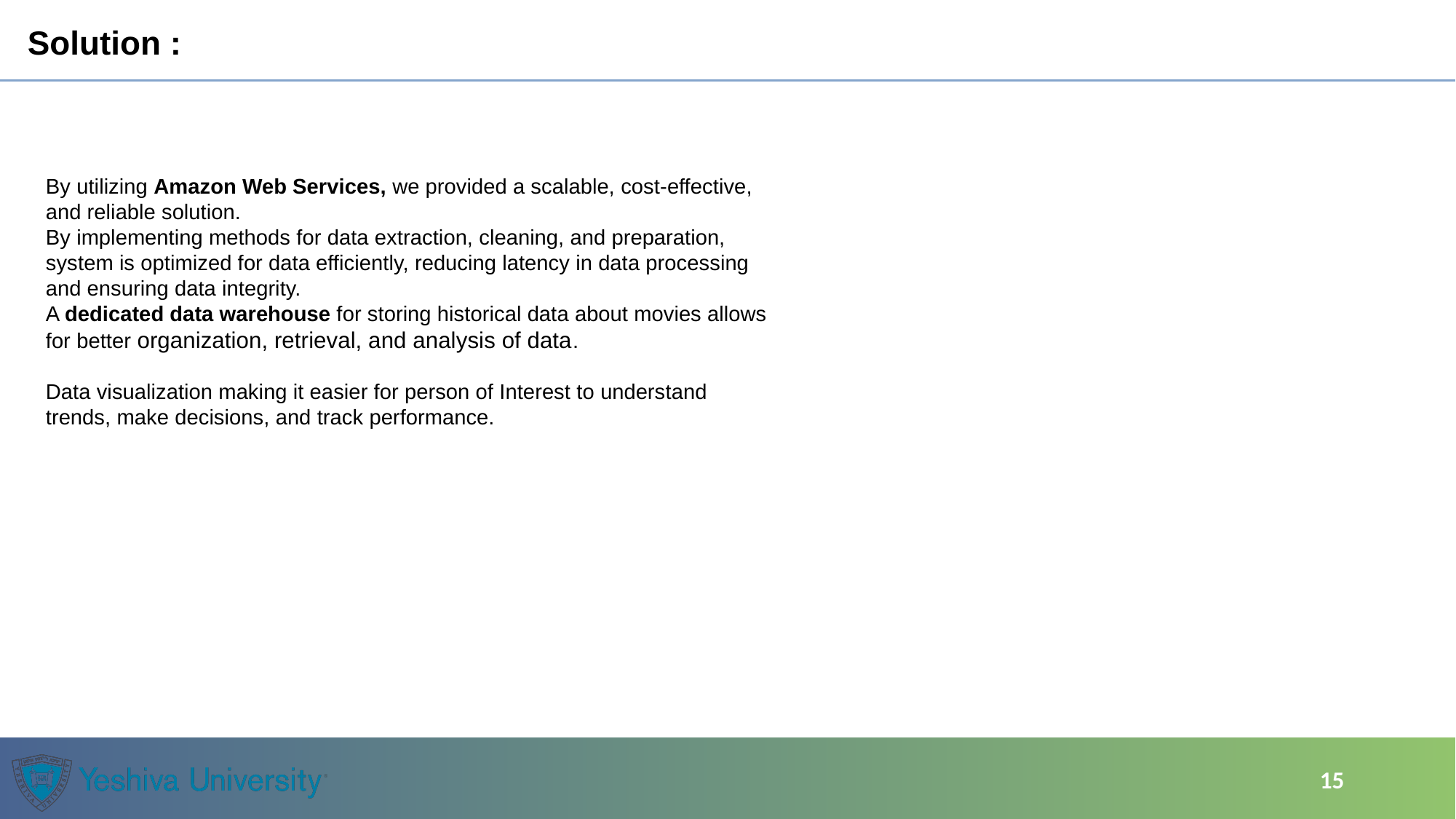

Solution :

By utilizing Amazon Web Services, we provided a scalable, cost-effective, and reliable solution.
By implementing methods for data extraction, cleaning, and preparation, system is optimized for data efficiently, reducing latency in data processing and ensuring data integrity.
A dedicated data warehouse for storing historical data about movies allows for better organization, retrieval, and analysis of data.

Data visualization making it easier for person of Interest to understand trends, make decisions, and track performance.

15